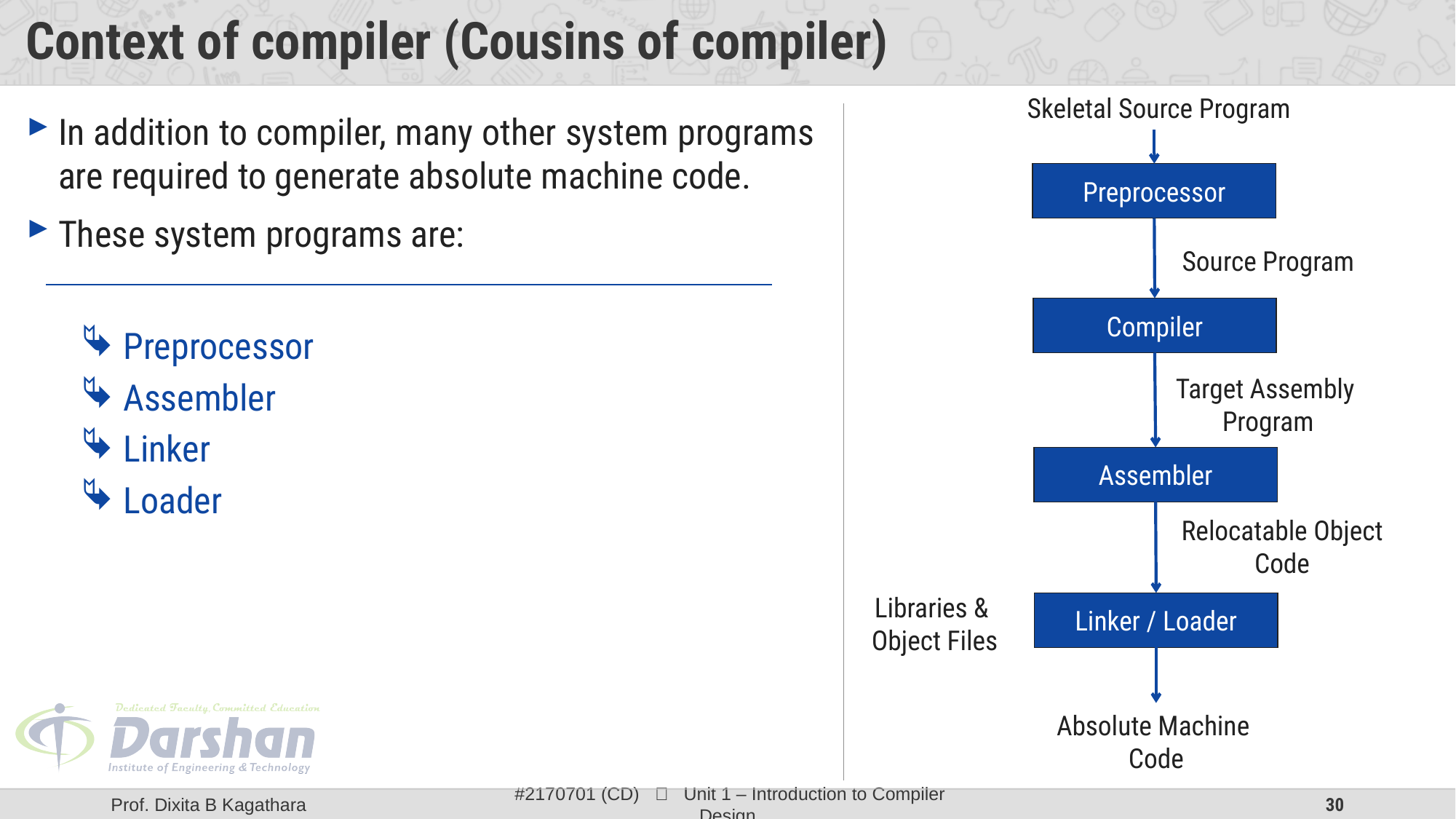

# Context of compiler (Cousins of compiler)
Skeletal Source Program
In addition to compiler, many other system programs are required to generate absolute machine code.
These system programs are:

Preprocessor
Assembler
Linker
Loader

Preprocessor
Source Program
Compiler
Target Assembly
Program
Assembler
Relocatable Object Code
Libraries &
Object Files
Linker / Loader
Absolute Machine
Code